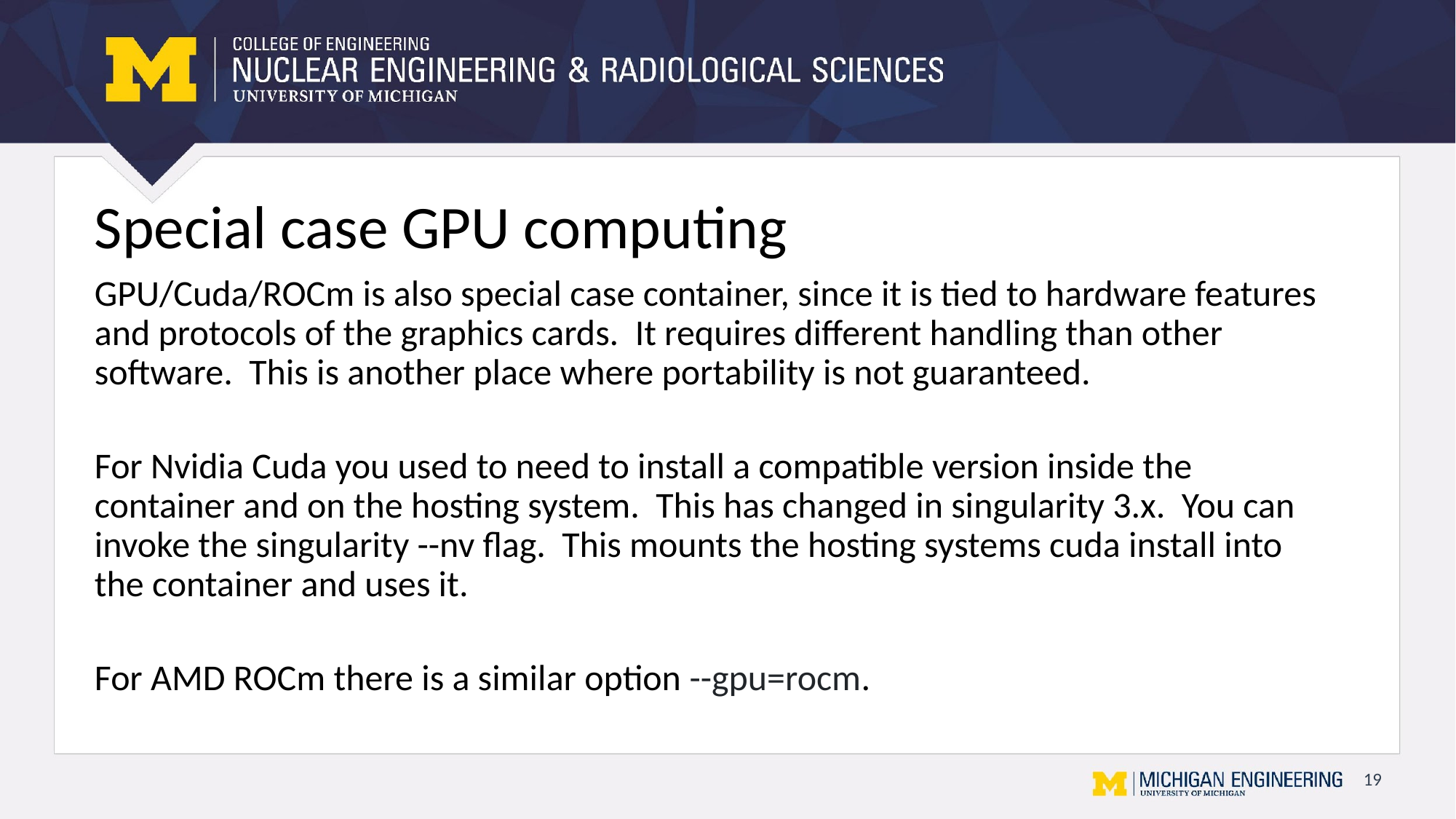

# Special case GPU computing
GPU/Cuda/ROCm is also special case container, since it is tied to hardware features and protocols of the graphics cards.  It requires different handling than other software.  This is another place where portability is not guaranteed.

For Nvidia Cuda you used to need to install a compatible version inside the container and on the hosting system.  This has changed in singularity 3.x.  You can invoke the singularity --nv flag.  This mounts the hosting systems cuda install into the container and uses it.

For AMD ROCm there is a similar option --gpu=rocm.